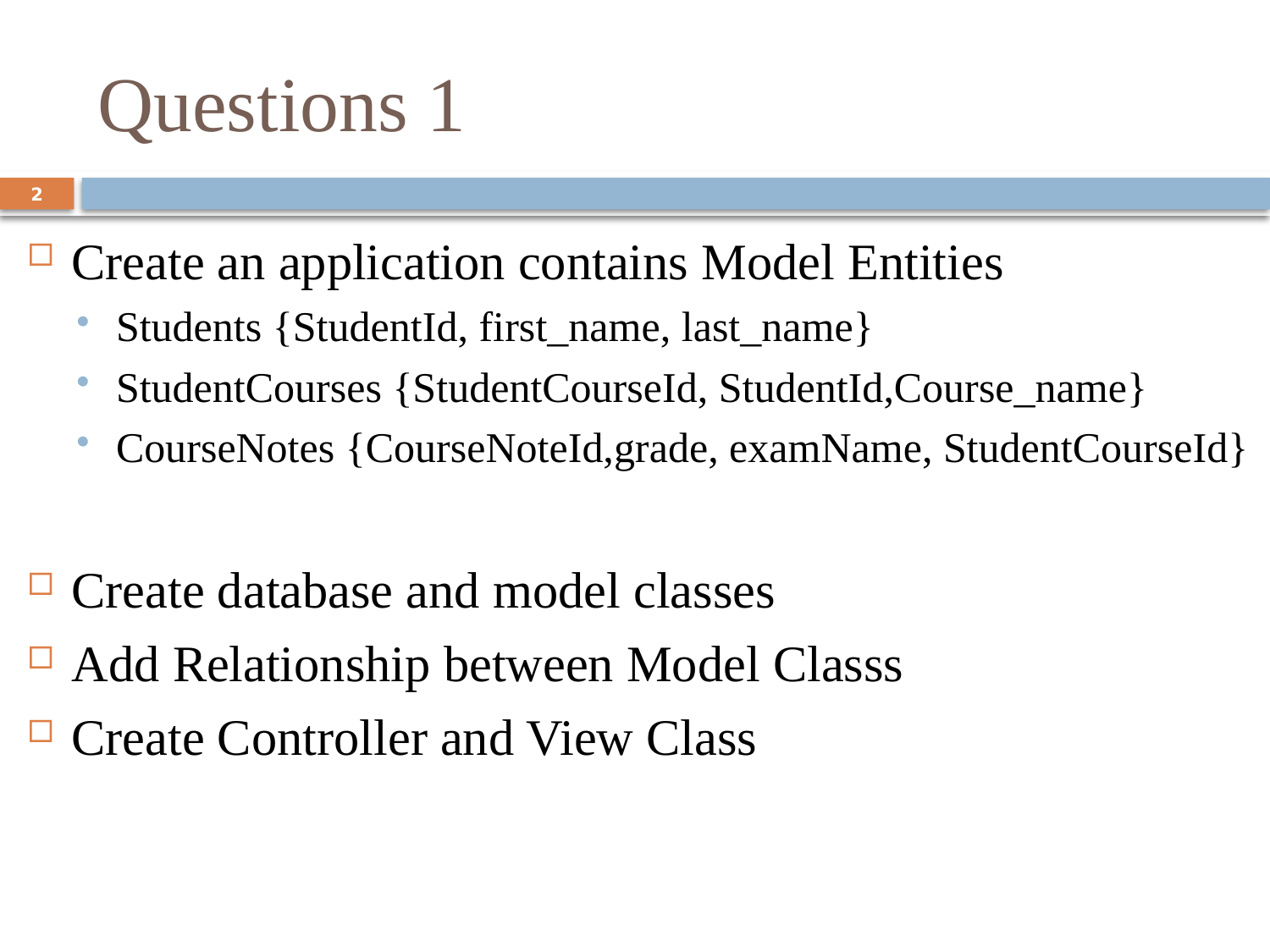

# Questions 1
2
Create an application contains Model Entities
Students {StudentId, first_name, last_name}
StudentCourses {StudentCourseId, StudentId,Course_name}
CourseNotes {CourseNoteId,grade, examName, StudentCourseId}

Create database and model classes
Add Relationship between Model Classs
Create Controller and View Class